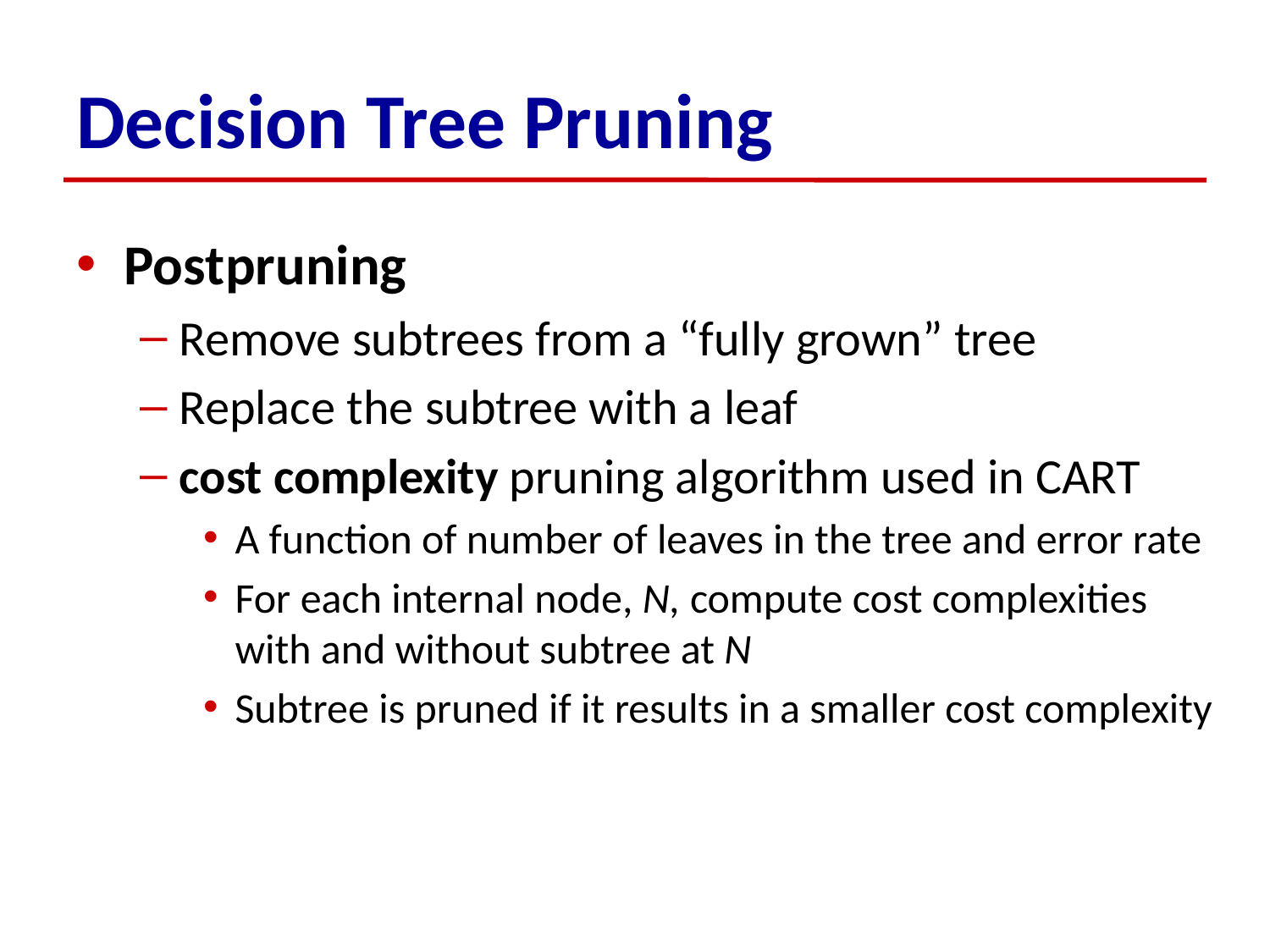

# Decision Tree Pruning
Postpruning
Remove subtrees from a “fully grown” tree
Replace the subtree with a leaf
cost complexity pruning algorithm used in CART
A function of number of leaves in the tree and error rate
For each internal node, N, compute cost complexities with and without subtree at N
Subtree is pruned if it results in a smaller cost complexity